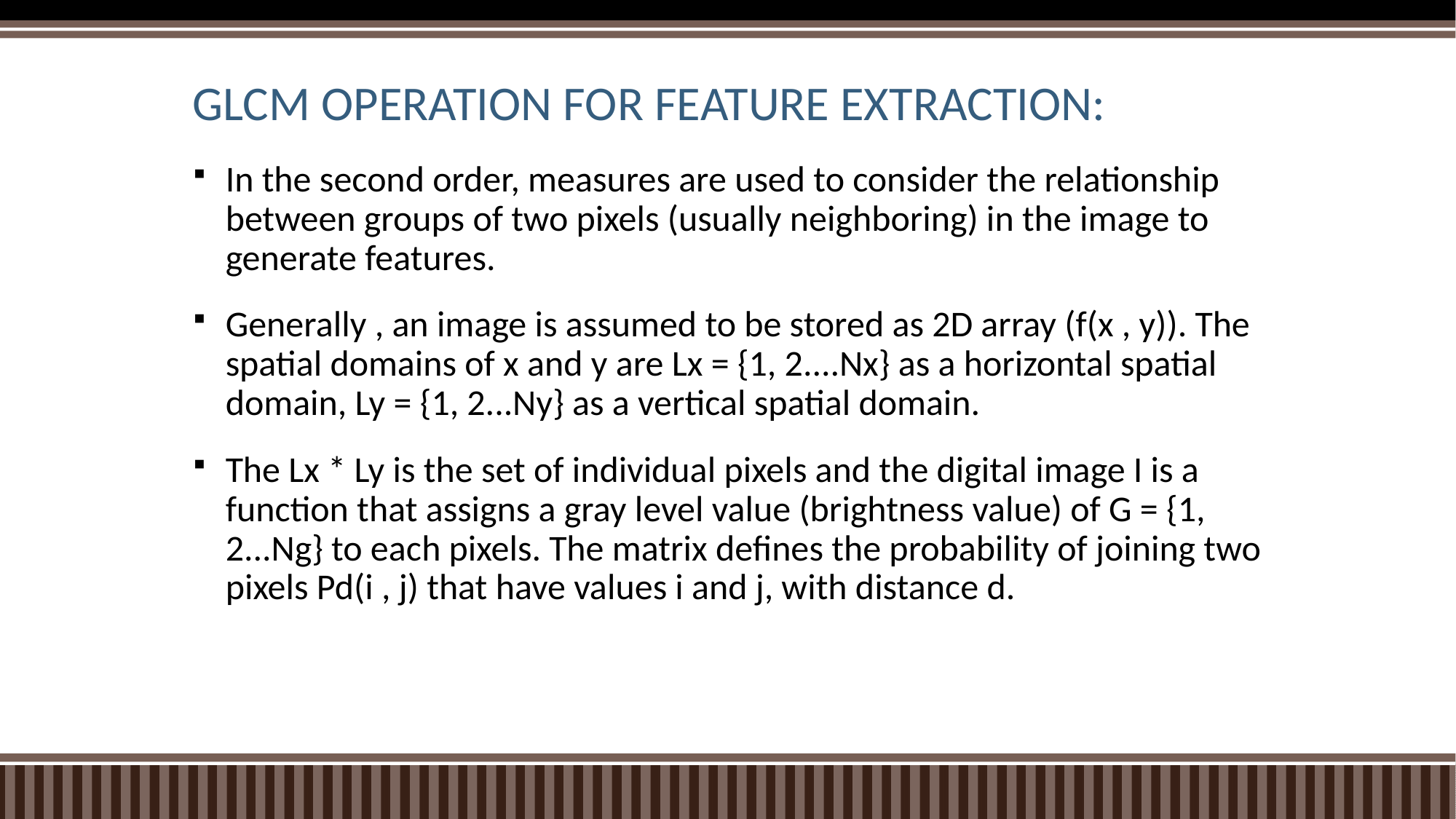

# GLCM OPERATION FOR FEATURE EXTRACTION:
In the second order, measures are used to consider the relationship between groups of two pixels (usually neighboring) in the image to generate features.
Generally , an image is assumed to be stored as 2D array (f(x , y)). The spatial domains of x and y are Lx = {1, 2....Nx} as a horizontal spatial domain, Ly = {1, 2...Ny} as a vertical spatial domain.
The Lx * Ly is the set of individual pixels and the digital image I is a function that assigns a gray level value (brightness value) of G = {1, 2...Ng} to each pixels. The matrix defines the probability of joining two pixels Pd(i , j) that have values i and j, with distance d.